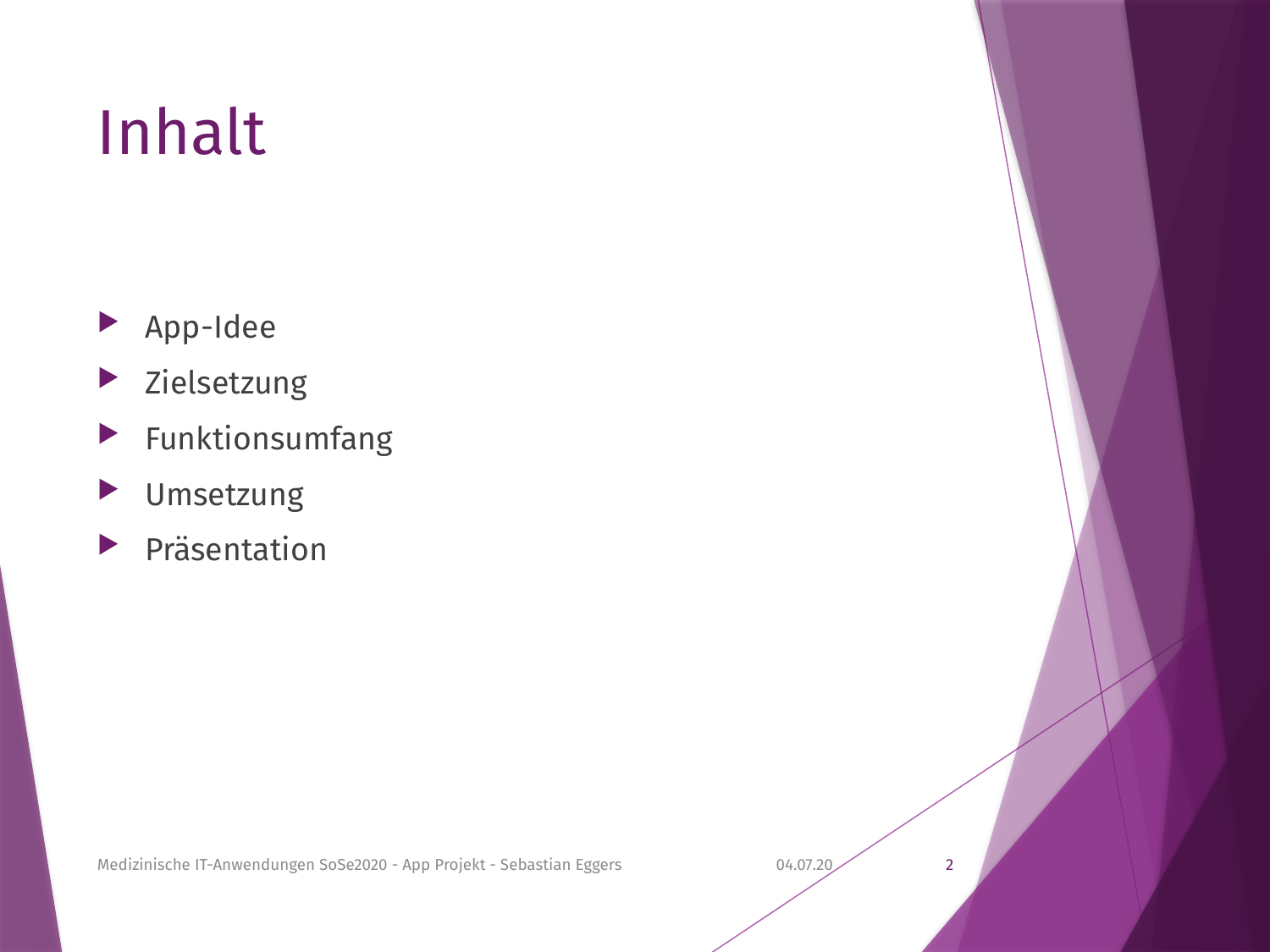

# Inhalt
App-Idee
Zielsetzung
Funktionsumfang
Umsetzung
Präsentation
Medizinische IT-Anwendungen SoSe2020 - App Projekt - Sebastian Eggers
04.07.20
2